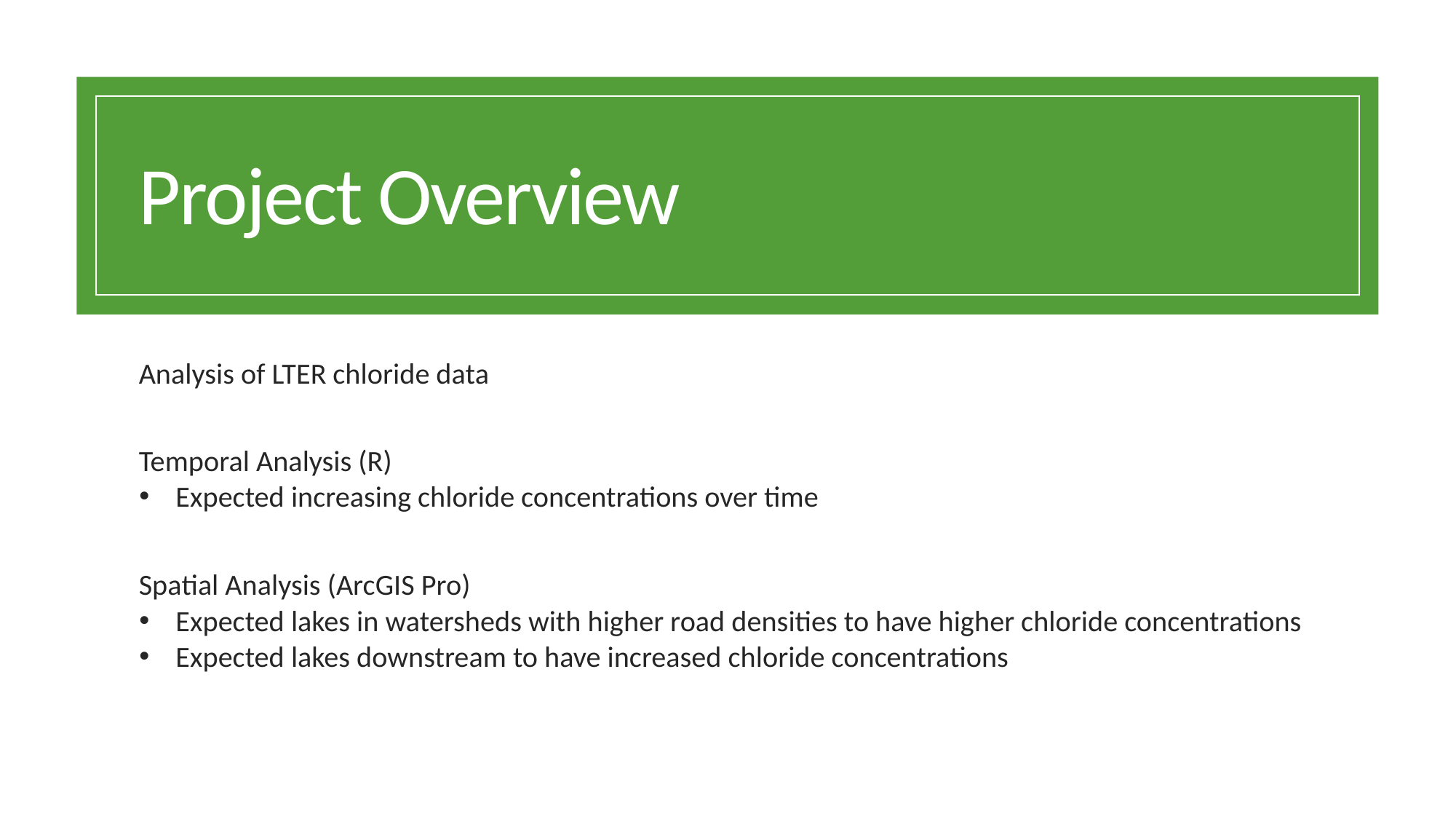

# Project Overview
Analysis of LTER chloride data

Temporal Analysis (R)
Expected increasing chloride concentrations over time

Spatial Analysis (ArcGIS Pro)
Expected lakes in watersheds with higher road densities to have higher chloride concentrations
Expected lakes downstream to have increased chloride concentrations